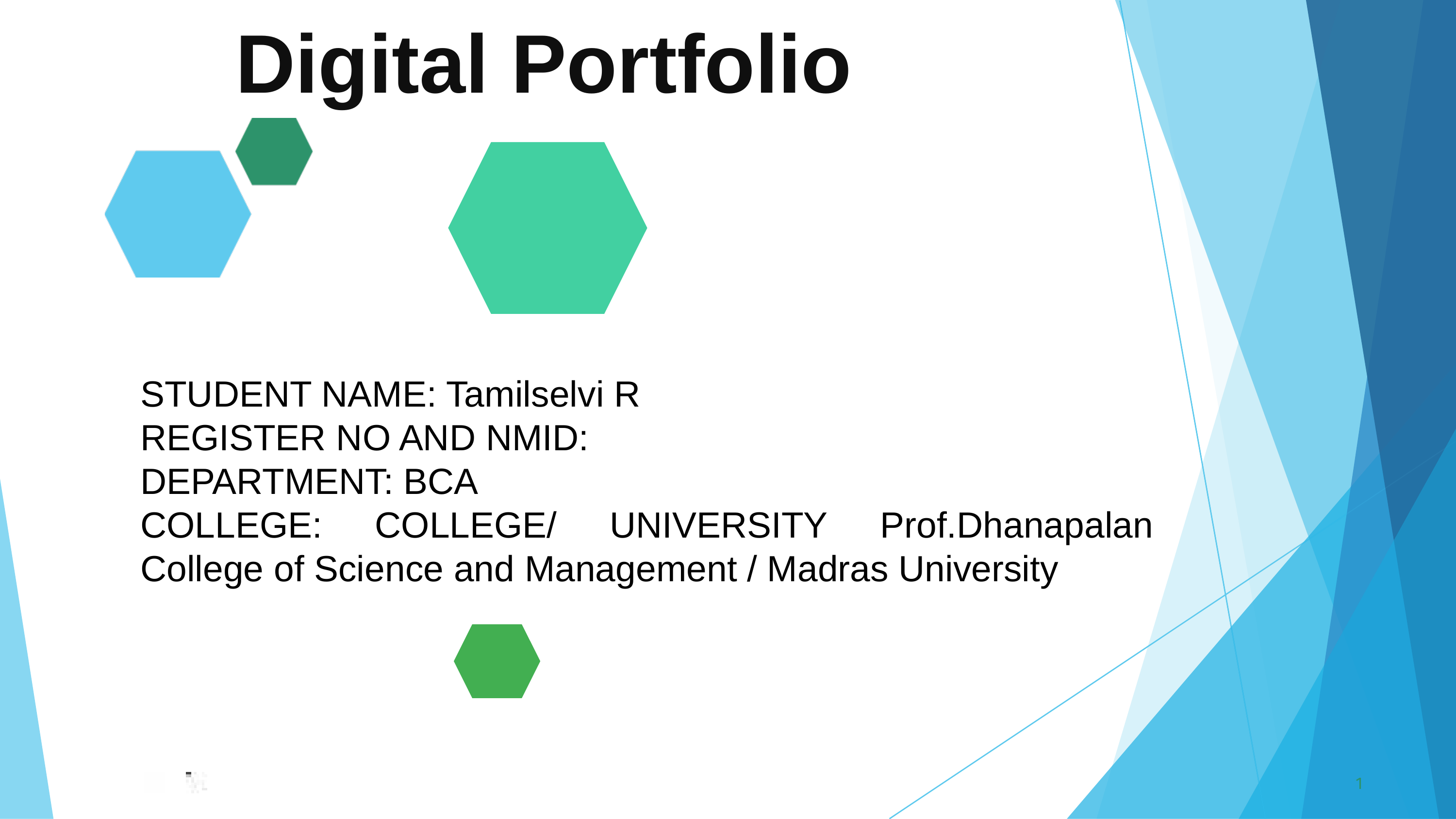

Digital Portfolio

STUDENT NAME: Tamilselvi R
REGISTER NO AND NMID:
DEPARTMENT: BCA
COLLEGE: COLLEGE/ UNIVERSITY Prof.Dhanapalan College of Science and Management / Madras University

1